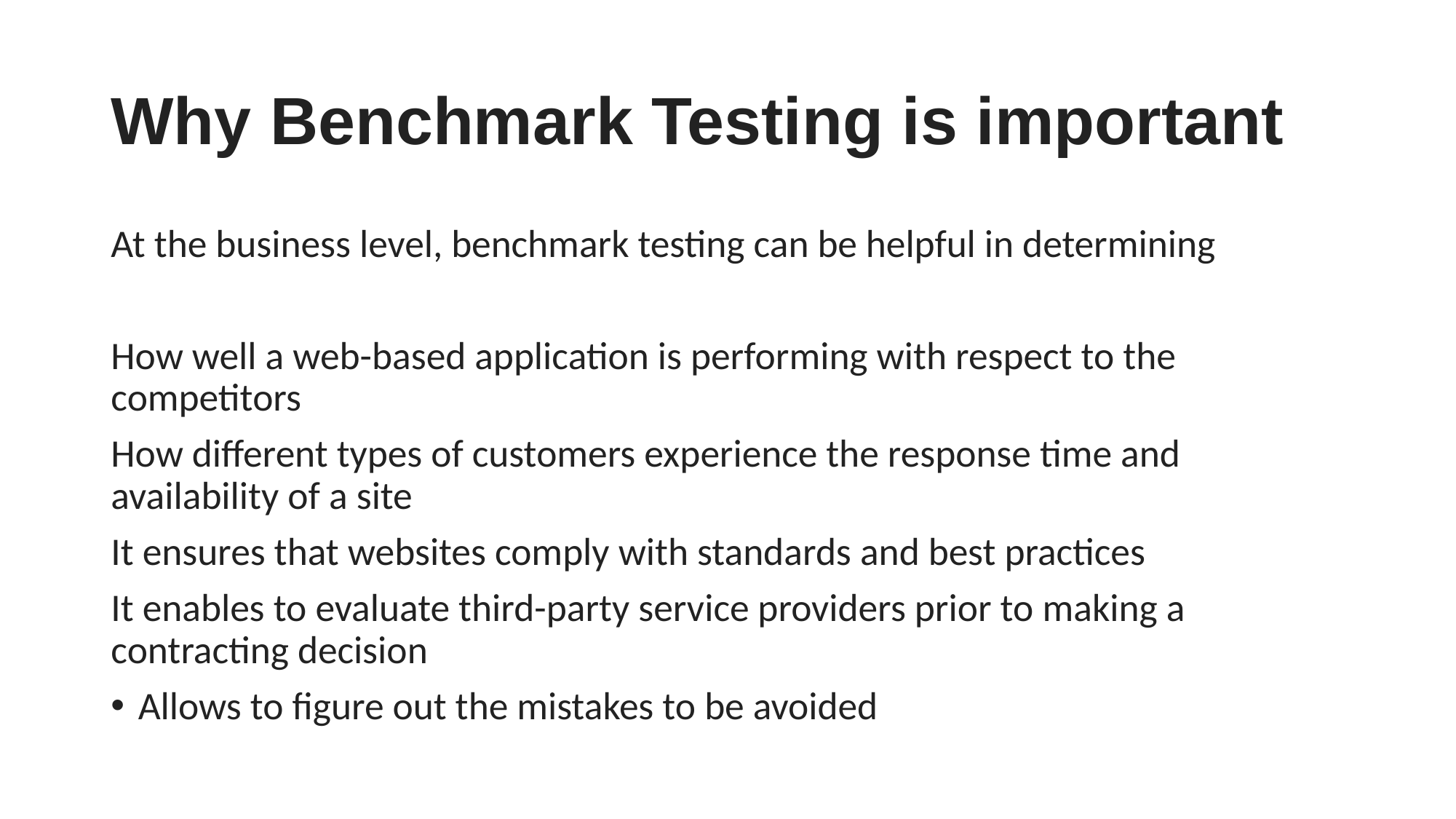

# Why Benchmark Testing is important
At the business level, benchmark testing can be helpful in determining

How well a web-based application is performing with respect to the competitors
How different types of customers experience the response time and availability of a site
It ensures that websites comply with standards and best practices
It enables to evaluate third-party service providers prior to making a contracting decision
Allows to figure out the mistakes to be avoided